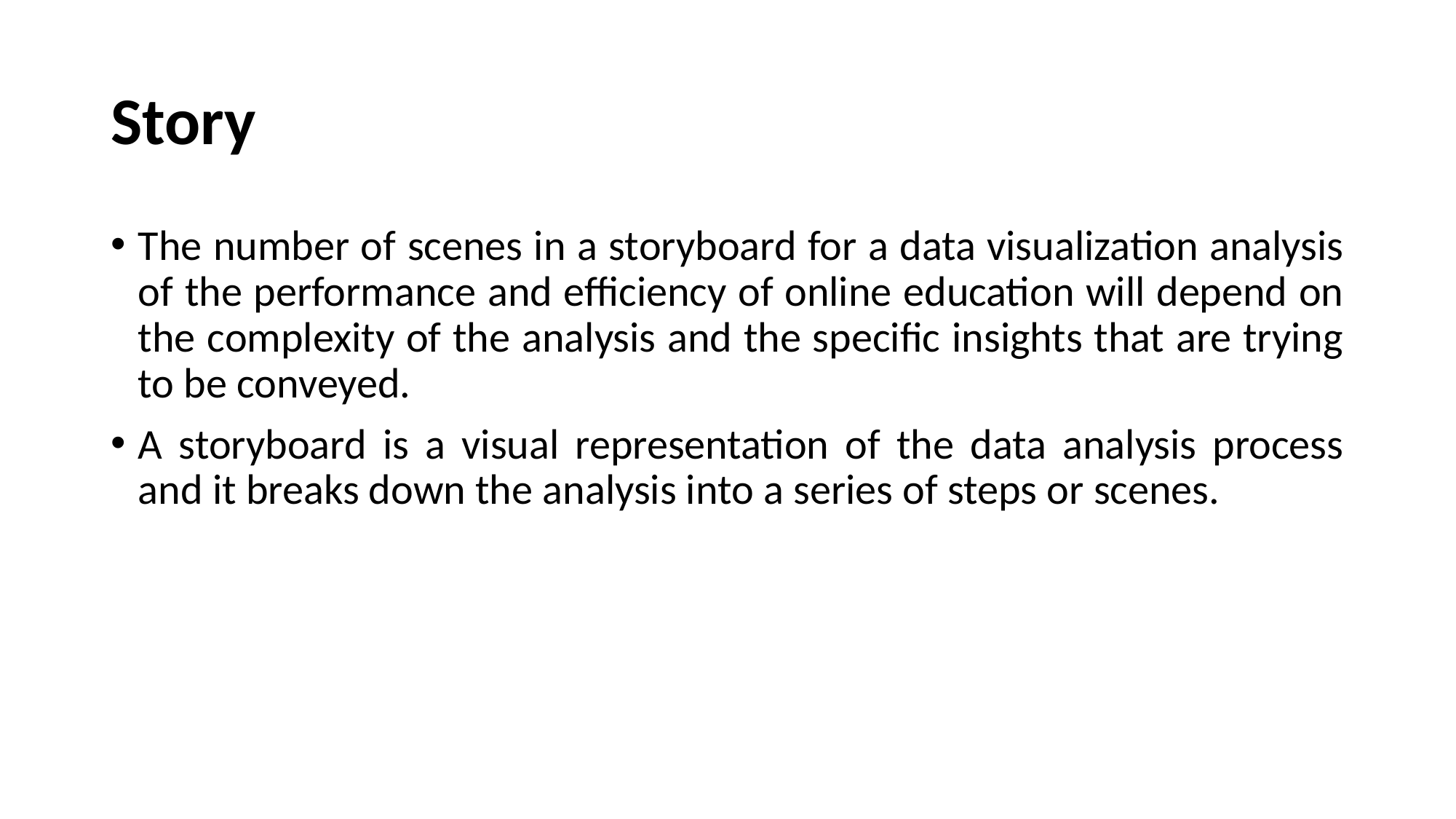

# Story
The number of scenes in a storyboard for a data visualization analysis of the performance and efficiency of online education will depend on the complexity of the analysis and the specific insights that are trying to be conveyed.
A storyboard is a visual representation of the data analysis process and it breaks down the analysis into a series of steps or scenes.